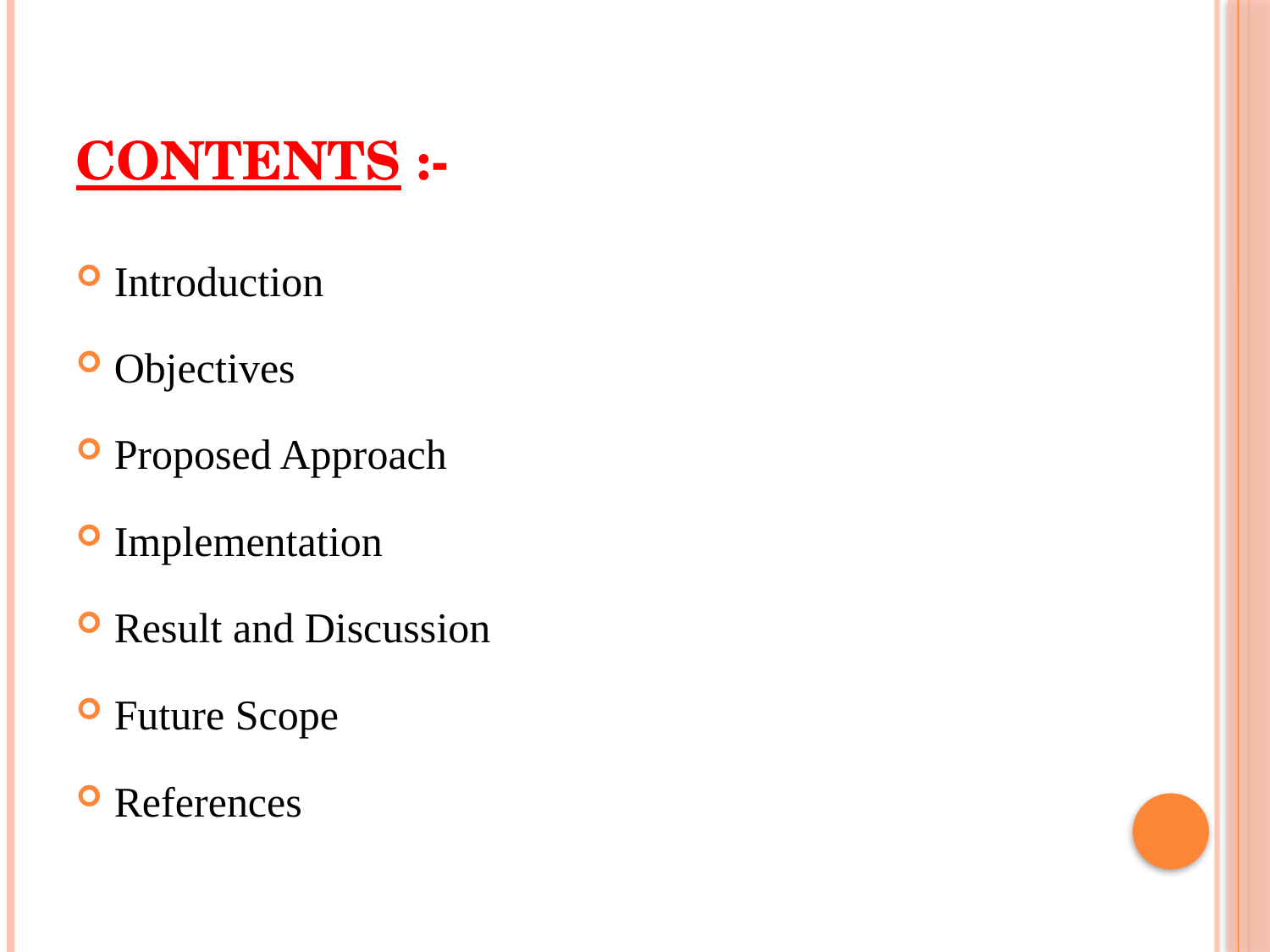

# Contents :-
Introduction
Objectives
Proposed Approach
Implementation
Result and Discussion
Future Scope
References